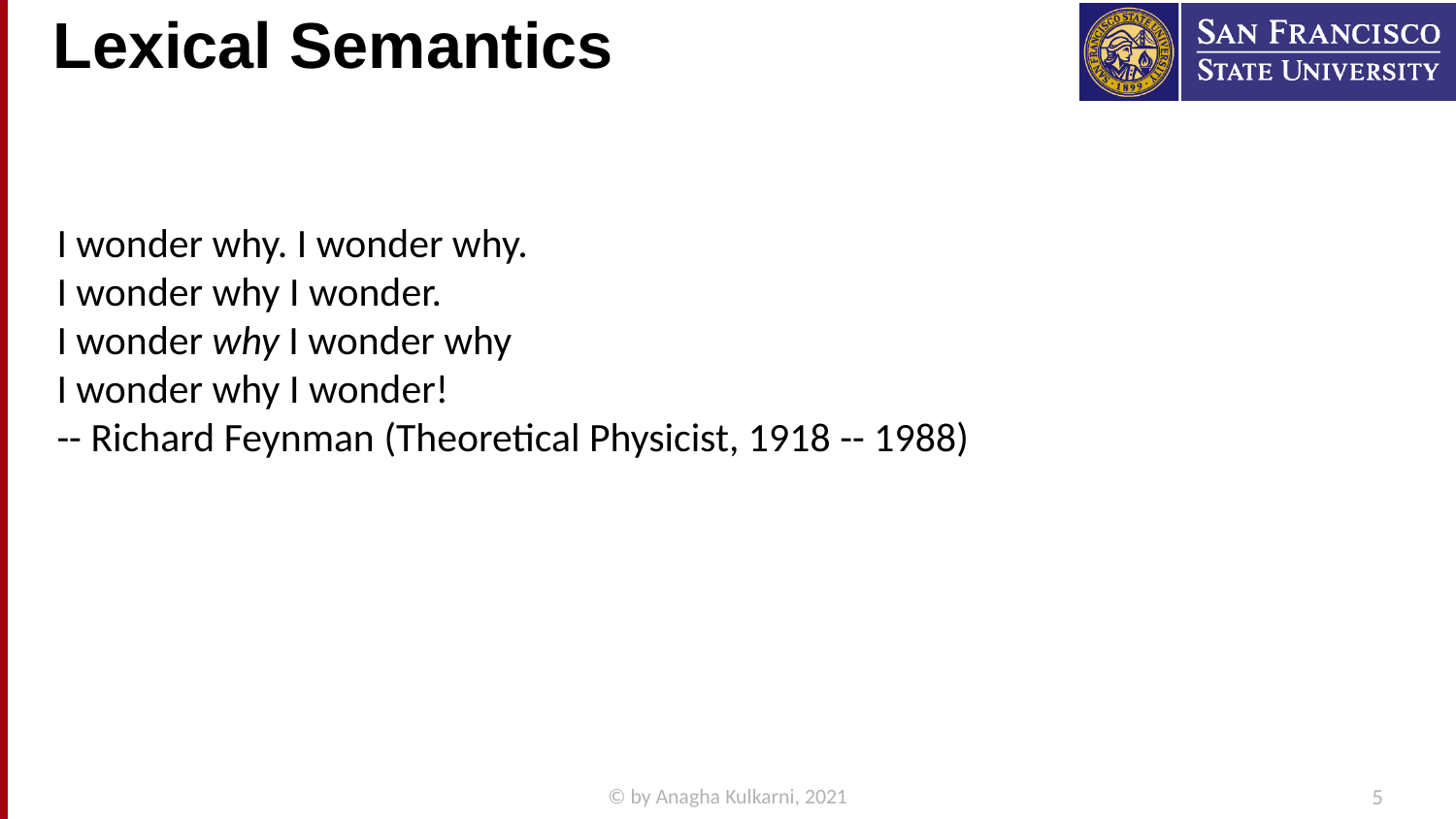

# Lexical Semantics
I wonder why. I wonder why.
I wonder why I wonder.
I wonder why I wonder why
I wonder why I wonder!
-- Richard Feynman (Theoretical Physicist, 1918 -- 1988)
© by Anagha Kulkarni, 2021
5